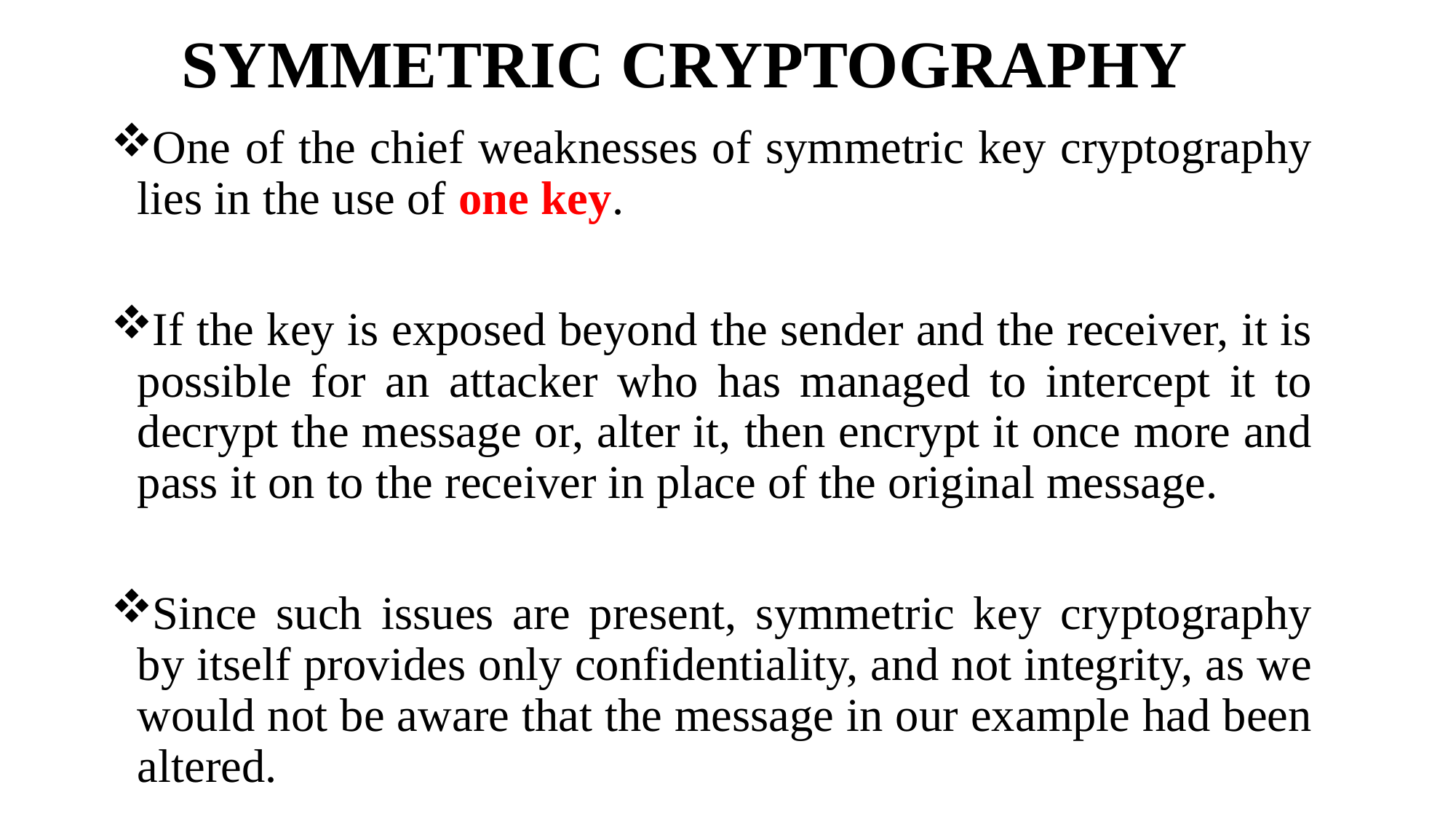

# SYMMETRIC CRYPTOGRAPHY
One of the chief weaknesses of symmetric key cryptography lies in the use of one key.

If the key is exposed beyond the sender and the receiver, it is possible for an attacker who has managed to intercept it to decrypt the message or, alter it, then encrypt it once more and pass it on to the receiver in place of the original message.

Since such issues are present, symmetric key cryptography by itself provides only confidentiality, and not integrity, as we would not be aware that the message in our example had been altered.